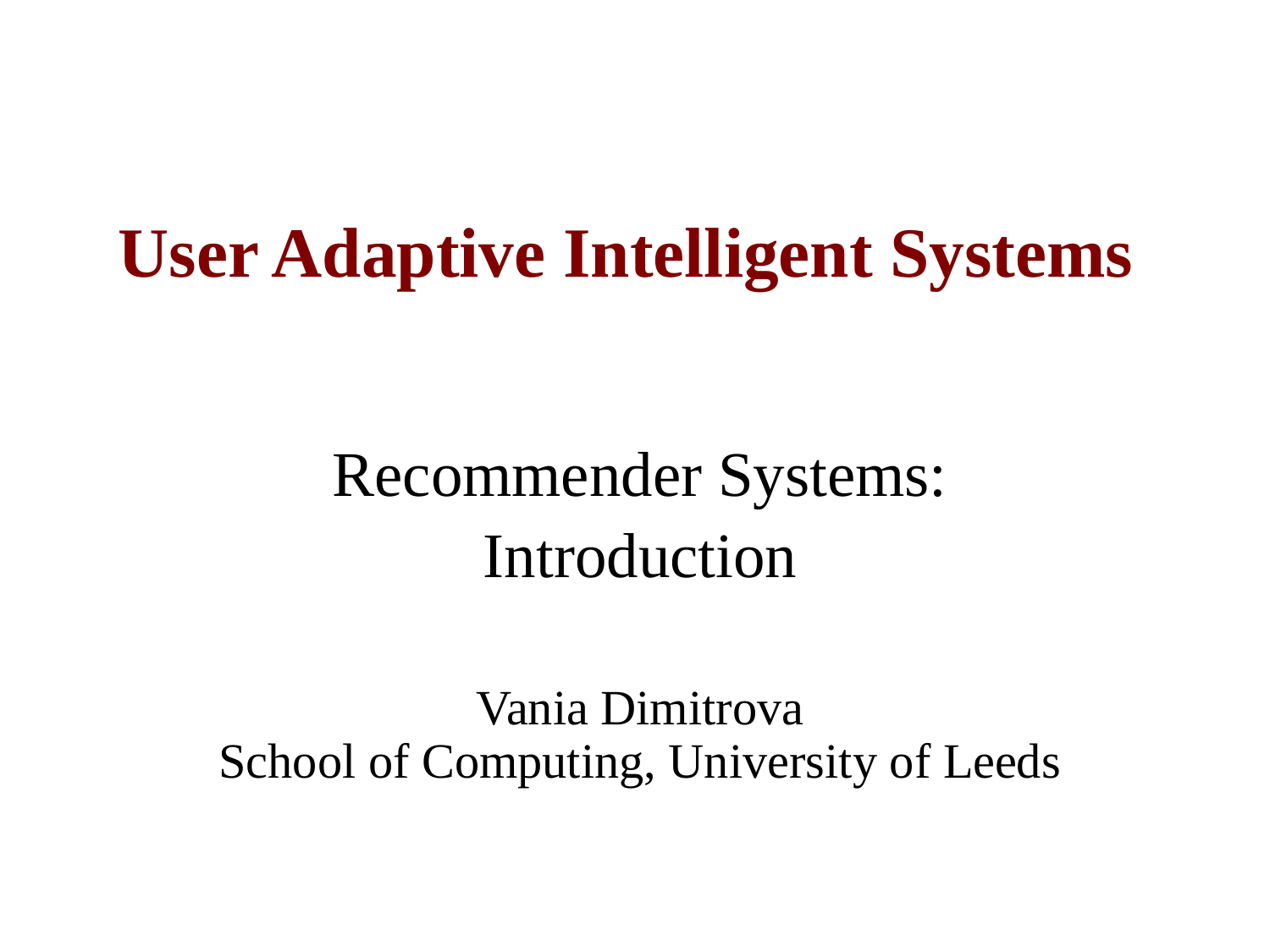

# User Adaptive Intelligent Systems

Recommender Systems:
Introduction

Vania Dimitrova
School of Computing, University of Leeds